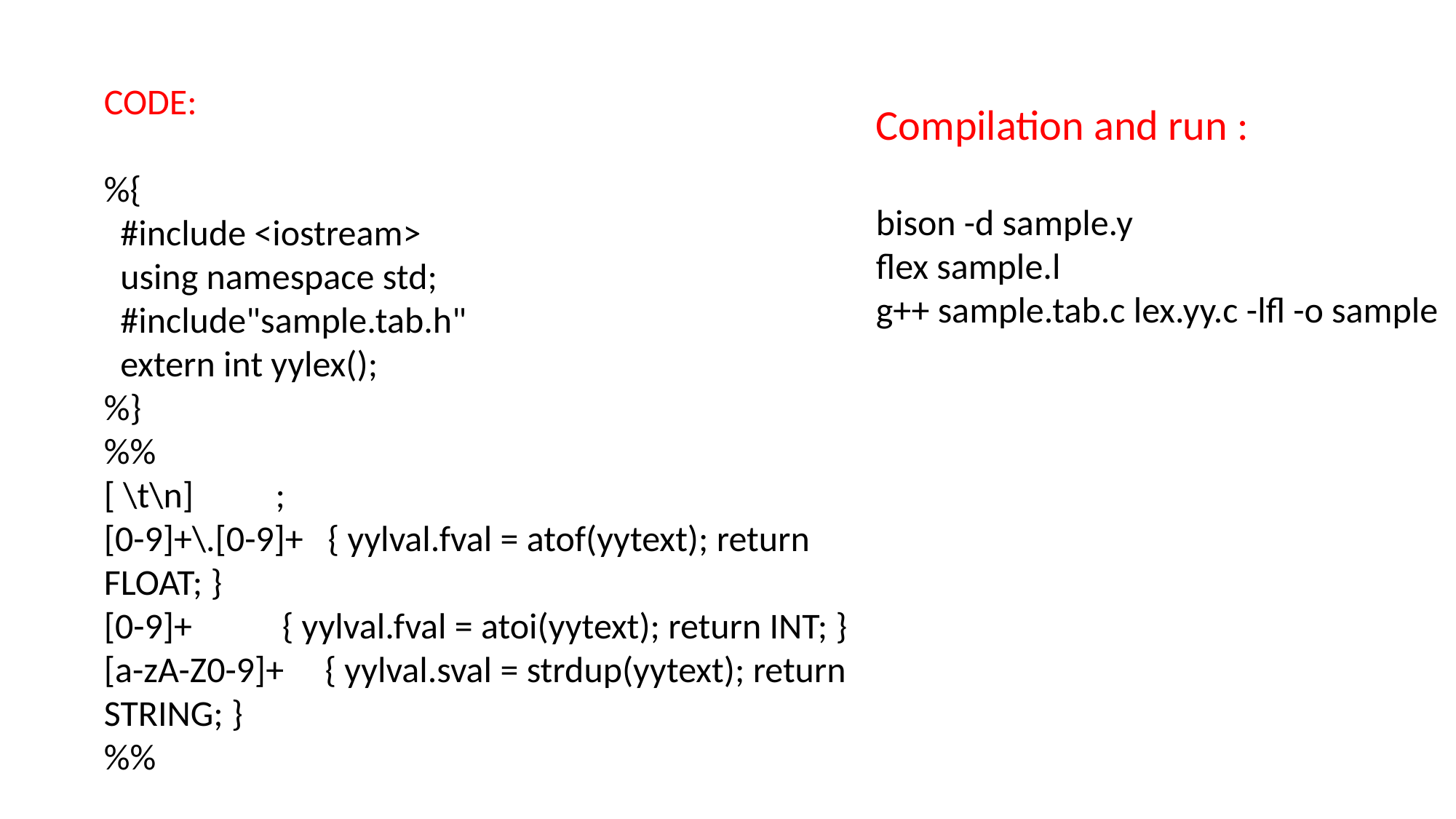

CODE:

%{
  #include <iostream>
  using namespace std;
  #include"sample.tab.h"
  extern int yylex();
%}
%%
[ \t\n]          ;
[0-9]+\.[0-9]+   { yylval.fval = atof(yytext); return FLOAT; }
[0-9]+           { yylval.fval = atoi(yytext); return INT; }
[a-zA-Z0-9]+     { yylval.sval = strdup(yytext); return STRING; }
%%
Compilation and run :

bison -d sample.y
flex sample.l
g++ sample.tab.c lex.yy.c -lfl -o sample